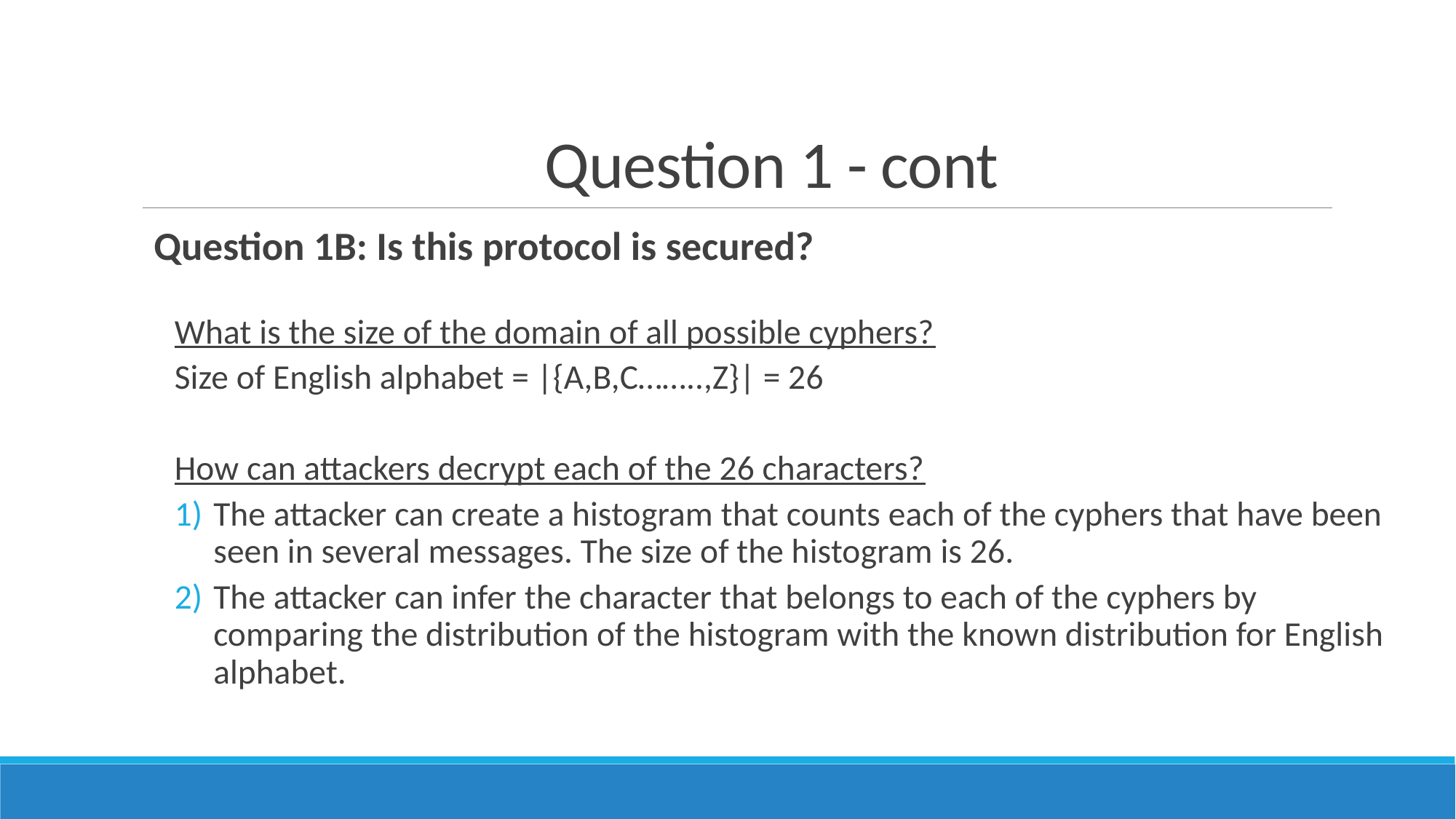

# Question 1 - cont
Question 1B: Is this protocol is secured?

What is the size of the domain of all possible cyphers?
Size of English alphabet = |{A,B,C……..,Z}| = 26

How can attackers decrypt each of the 26 characters?
The attacker can create a histogram that counts each of the cyphers that have been seen in several messages. The size of the histogram is 26.
The attacker can infer the character that belongs to each of the cyphers by comparing the distribution of the histogram with the known distribution for English alphabet.